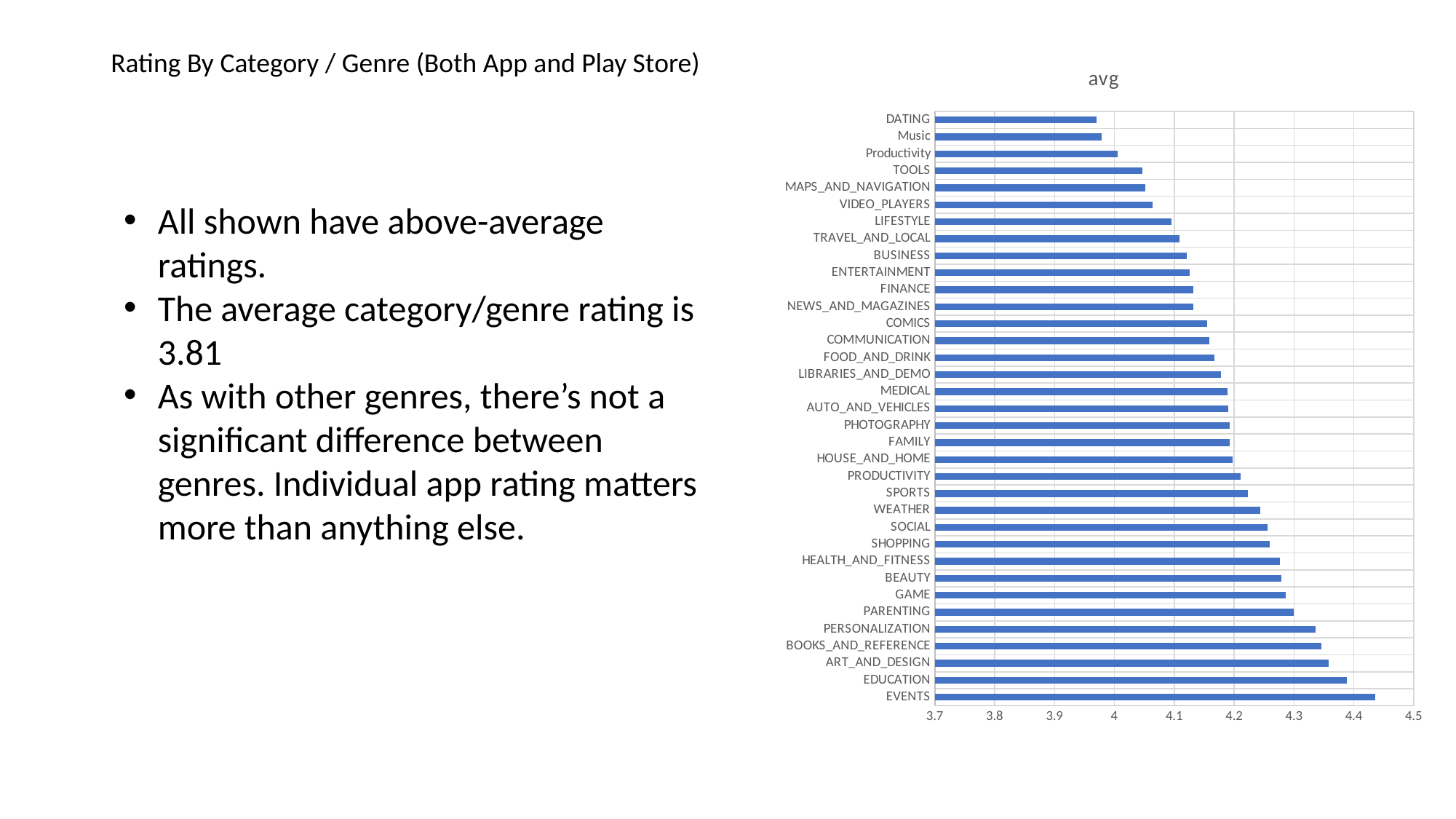

# Rating By Category / Genre (Both App and Play Store)

### Chart:

| Category | avg |
|---|---|
| EVENTS | 4.43555555555555 |
| EDUCATION | 4.38903225806451 |
| ART_AND_DESIGN | 4.35806451612903 |
| BOOKS_AND_REFERENCE | 4.34606741573033 |
| PERSONALIZATION | 4.33598726114649 |
| PARENTING | 4.3 |
| GAME | 4.28632634457611 |
| BEAUTY | 4.27857142857142 |
| HEALTH_AND_FITNESS | 4.27710437710437 |
| SHOPPING | 4.25966386554621 |
| SOCIAL | 4.25559845559845 |
| WEATHER | 4.244 |
| SPORTS | 4.22351097178683 |
| PRODUCTIVITY | 4.21139601139601 |
| HOUSE_AND_HOME | 4.19736842105263 |
| FAMILY | 4.19227246708643 |
| PHOTOGRAPHY | 4.19211356466876 |
| AUTO_AND_VEHICLES | 4.1904109589041 |
| MEDICAL | 4.18914285714285 |
| LIBRARIES_AND_DEMO | 4.17846153846153 |
| FOOD_AND_DRINK | 4.16697247706422 |
| COMMUNICATION | 4.15853658536585 |
| COMICS | 4.1551724137931 |
| NEWS_AND_MAGAZINES | 4.13218884120171 |
| FINANCE | 4.13188854489164 |
| ENTERTAINMENT | 4.12617449664429 |
| BUSINESS | 4.12145214521452 |
| TRAVEL_AND_LOCAL | 4.10929203539823 |
| LIFESTYLE | 4.09490445859872 |
| VIDEO_PLAYERS | 4.06375 |
| MAPS_AND_NAVIGATION | 4.0516129032258 |
| TOOLS | 4.04741144414168 |
| Productivity | 4.00561797752808 |
| Music | 3.97826086956521 |
| DATING | 3.97076923076923 |
All shown have above-average ratings.
The average category/genre rating is 3.81
As with other genres, there’s not a significant difference between genres. Individual app rating matters more than anything else.